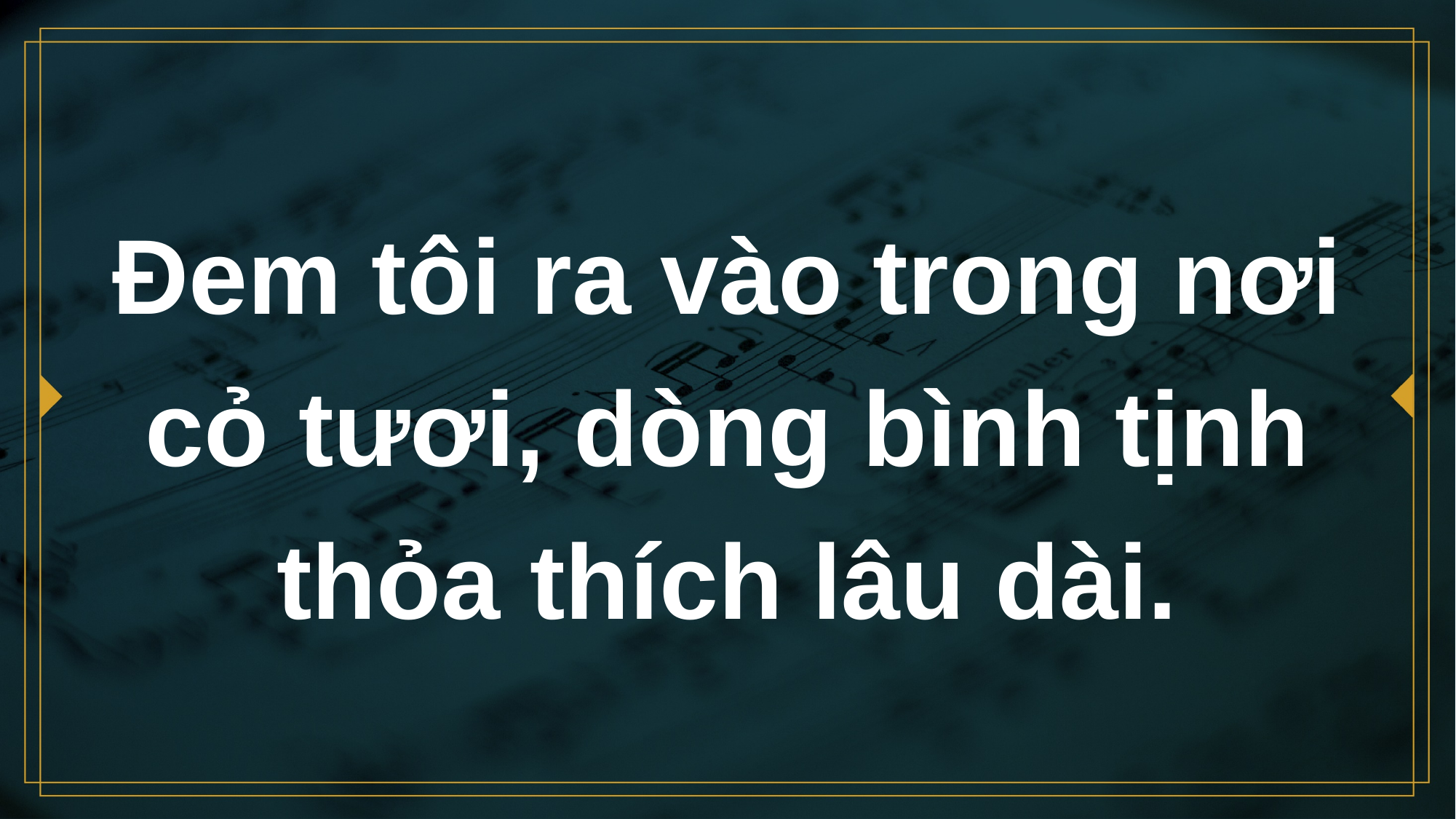

# Đem tôi ra vào trong nơi cỏ tươi, dòng bình tịnh thỏa thích lâu dài.